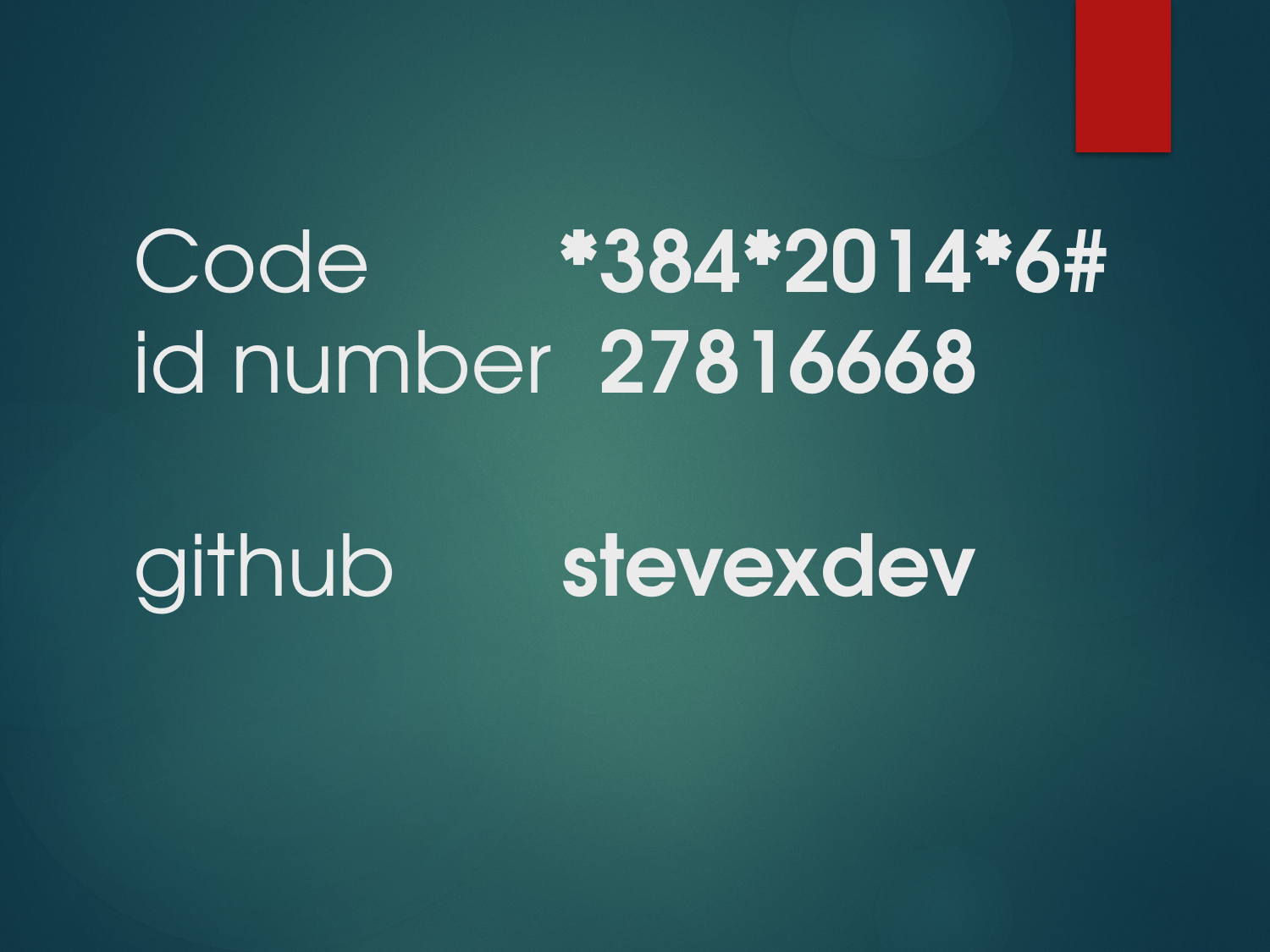

# Code        *384*2014*6# id number  27816668 github       stevexdev